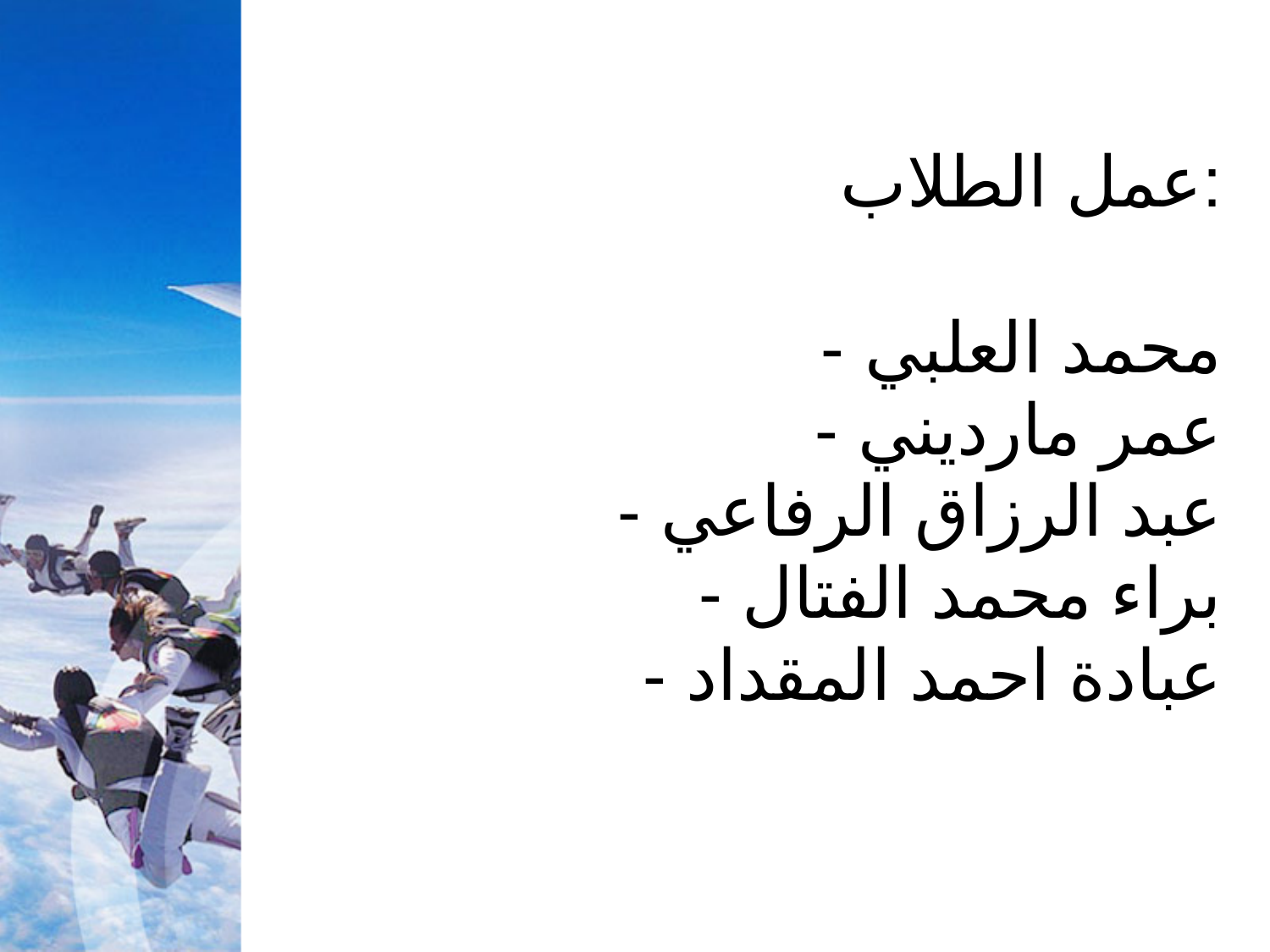

عمل الطلاب:
- محمد العلبي
- عمر مارديني
- عبد الرزاق الرفاعي
- براء محمد الفتال
- عبادة احمد المقداد